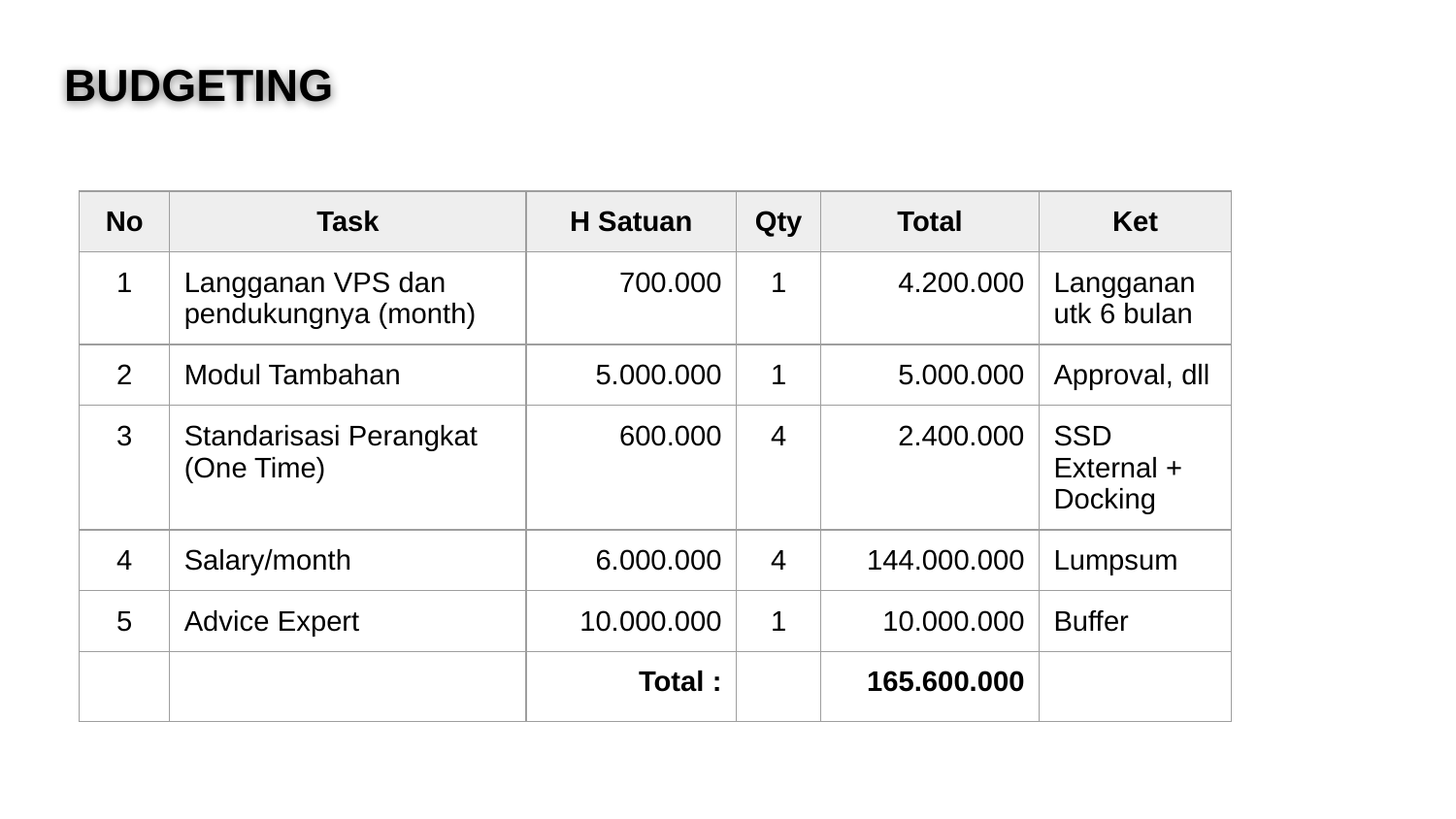

# BUDGETING
| No | Task | H Satuan | Qty | Total | Ket |
| --- | --- | --- | --- | --- | --- |
| 1 | Langganan VPS dan pendukungnya (month) | 700.000 | 1 | 4.200.000 | Langganan utk 6 bulan |
| 2 | Modul Tambahan | 5.000.000 | 1 | 5.000.000 | Approval, dll |
| 3 | Standarisasi Perangkat (One Time) | 600.000 | 4 | 2.400.000 | SSD External + Docking |
| 4 | Salary/month | 6.000.000 | 4 | 144.000.000 | Lumpsum |
| 5 | Advice Expert | 10.000.000 | 1 | 10.000.000 | Buffer |
|  |  | Total : |  | 165.600.000 |  |